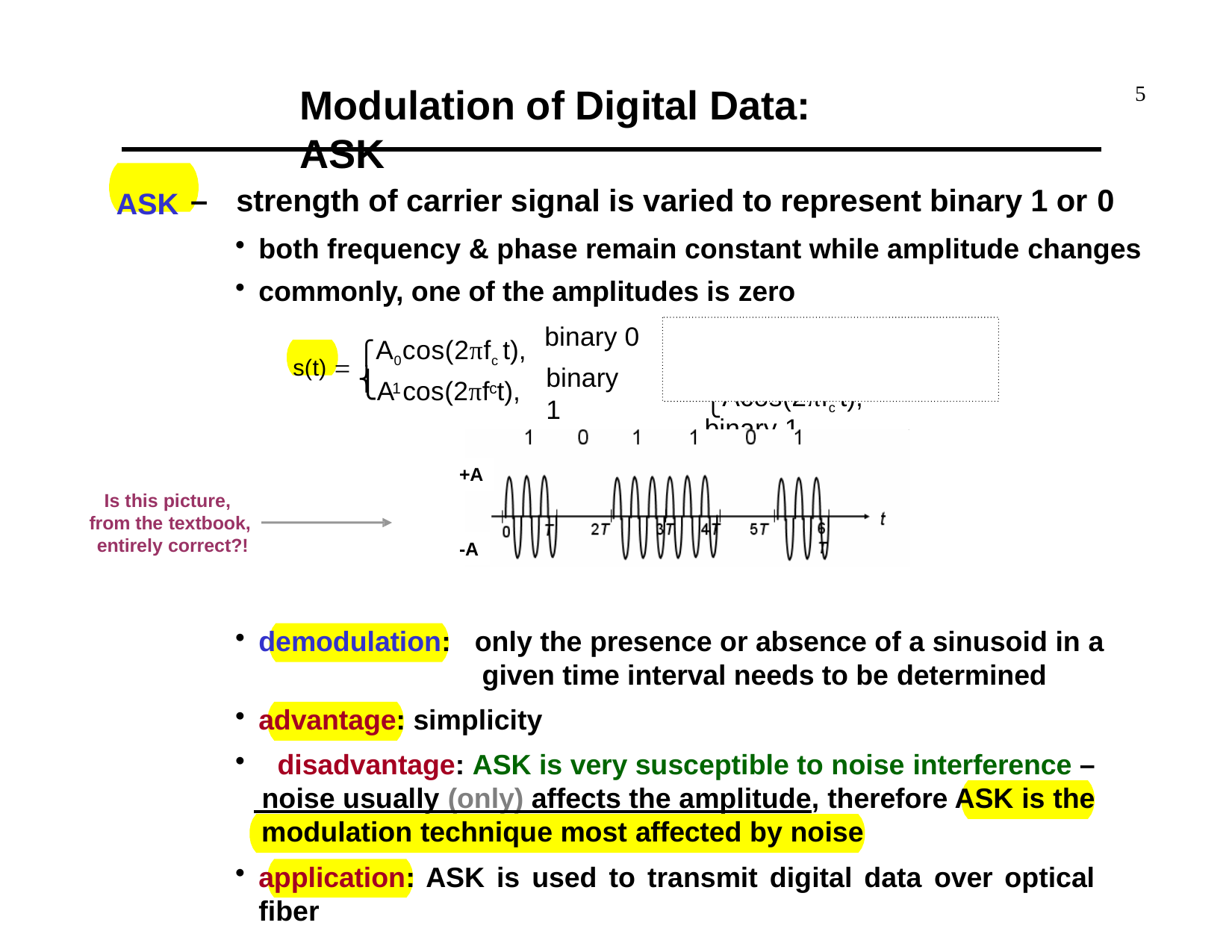

# Modulation of Digital Data:	ASK
5
ASK –	strength of carrier signal is varied to represent binary 1 or 0
both frequency & phase remain constant while amplitude changes
commonly, one of the amplitudes is zero

binary 0
binary 1

s(t) = ⎧A0cos(2πfc t),
⎧0,	binary 0
=	⎨
⎩Acos(2πfc t),	binary 1

⎨A cos(2πf t),
⎩	1
c

+A
Is this picture,  from the textbook,  entirely correct?!

-A
demodulation:
only the presence or absence of a sinusoid in a  given time interval needs to be determined

advantage: simplicity
	disadvantage: ASK is very susceptible to noise interference –  noise usually (only) affects the amplitude, therefore ASK is the  modulation technique most affected by noise
application: ASK is used to transmit digital data over optical fiber